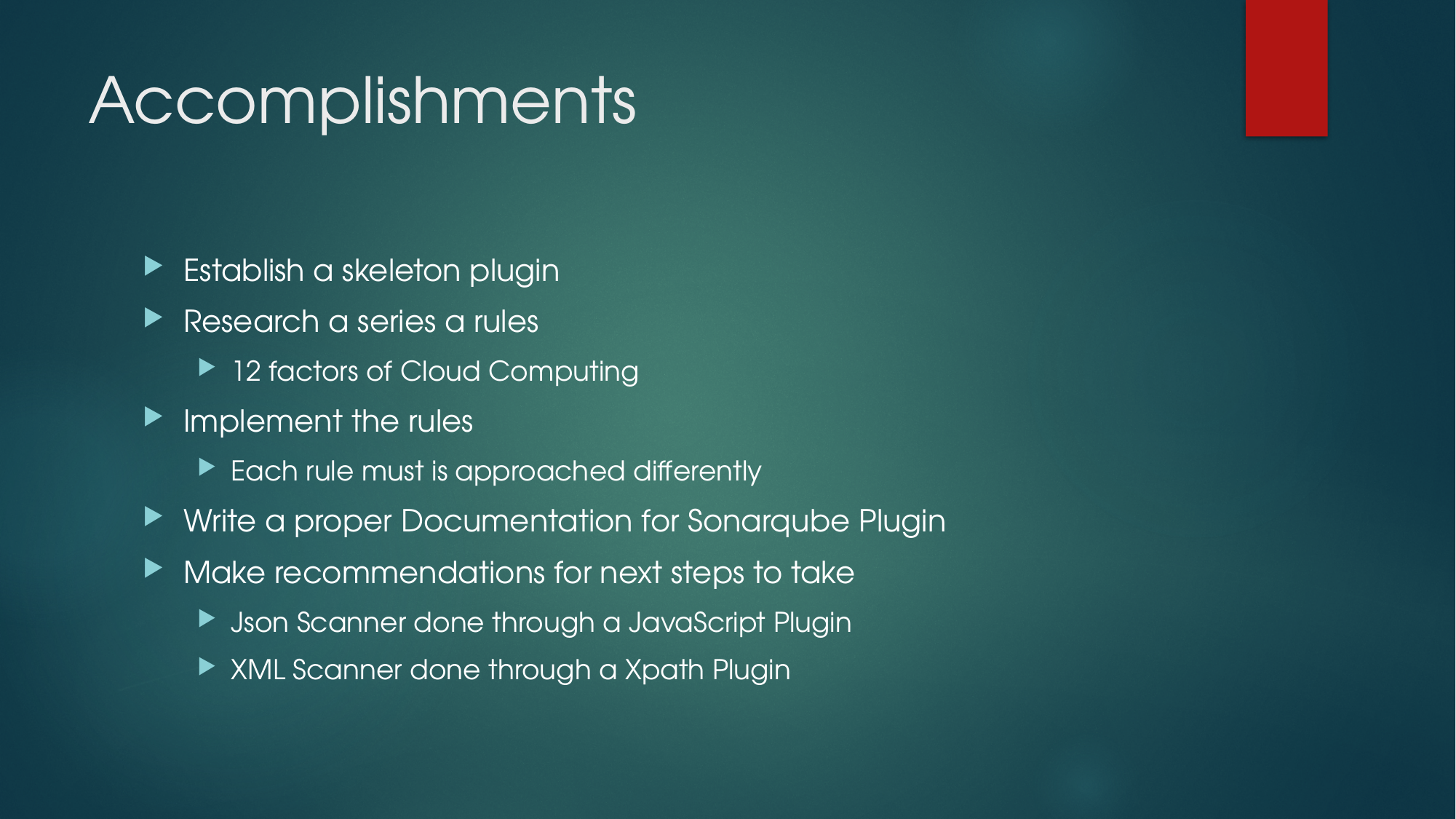

# Accomplishments
Establish a skeleton plugin
Research a series a rules
12 factors of Cloud Computing
Implement the rules
Each rule must is approached differently
Write a proper Documentation for Sonarqube Plugin
Make recommendations for next steps to take
Json Scanner done through a JavaScript Plugin
XML Scanner done through a Xpath Plugin